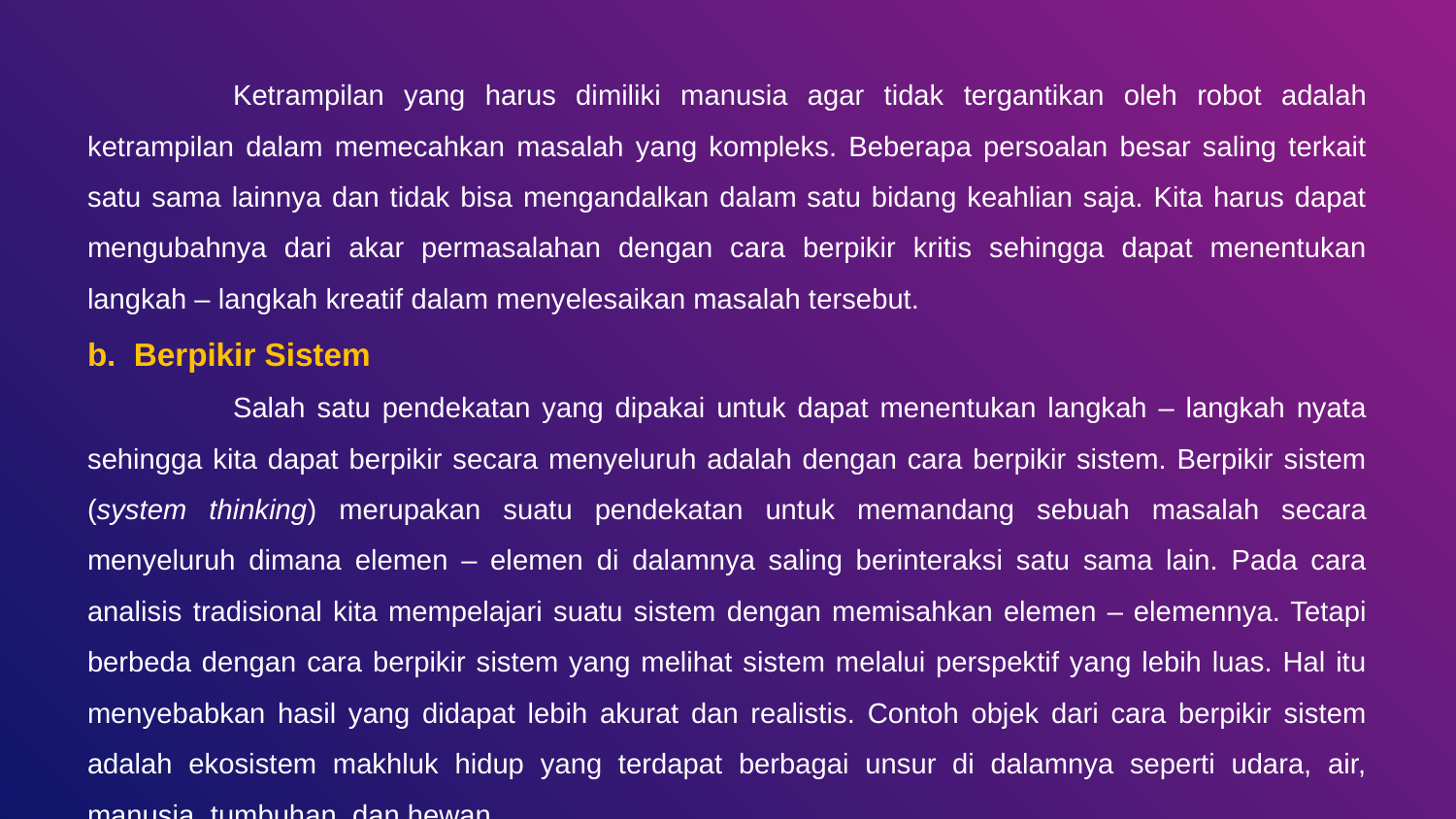

Ketrampilan yang harus dimiliki manusia agar tidak tergantikan oleh robot adalah ketrampilan dalam memecahkan masalah yang kompleks. Beberapa persoalan besar saling terkait satu sama lainnya dan tidak bisa mengandalkan dalam satu bidang keahlian saja. Kita harus dapat mengubahnya dari akar permasalahan dengan cara berpikir kritis sehingga dapat menentukan langkah – langkah kreatif dalam menyelesaikan masalah tersebut.
b.  Berpikir Sistem
	Salah satu pendekatan yang dipakai untuk dapat menentukan langkah – langkah nyata sehingga kita dapat berpikir secara menyeluruh adalah dengan cara berpikir sistem. Berpikir sistem (system thinking) merupakan suatu pendekatan untuk memandang sebuah masalah secara menyeluruh dimana elemen – elemen di dalamnya saling berinteraksi satu sama lain. Pada cara analisis tradisional kita mempelajari suatu sistem dengan memisahkan elemen – elemennya. Tetapi berbeda dengan cara berpikir sistem yang melihat sistem melalui perspektif yang lebih luas. Hal itu menyebabkan hasil yang didapat lebih akurat dan realistis. Contoh objek dari cara berpikir sistem adalah ekosistem makhluk hidup yang terdapat berbagai unsur di dalamnya seperti udara, air, manusia, tumbuhan, dan hewan.